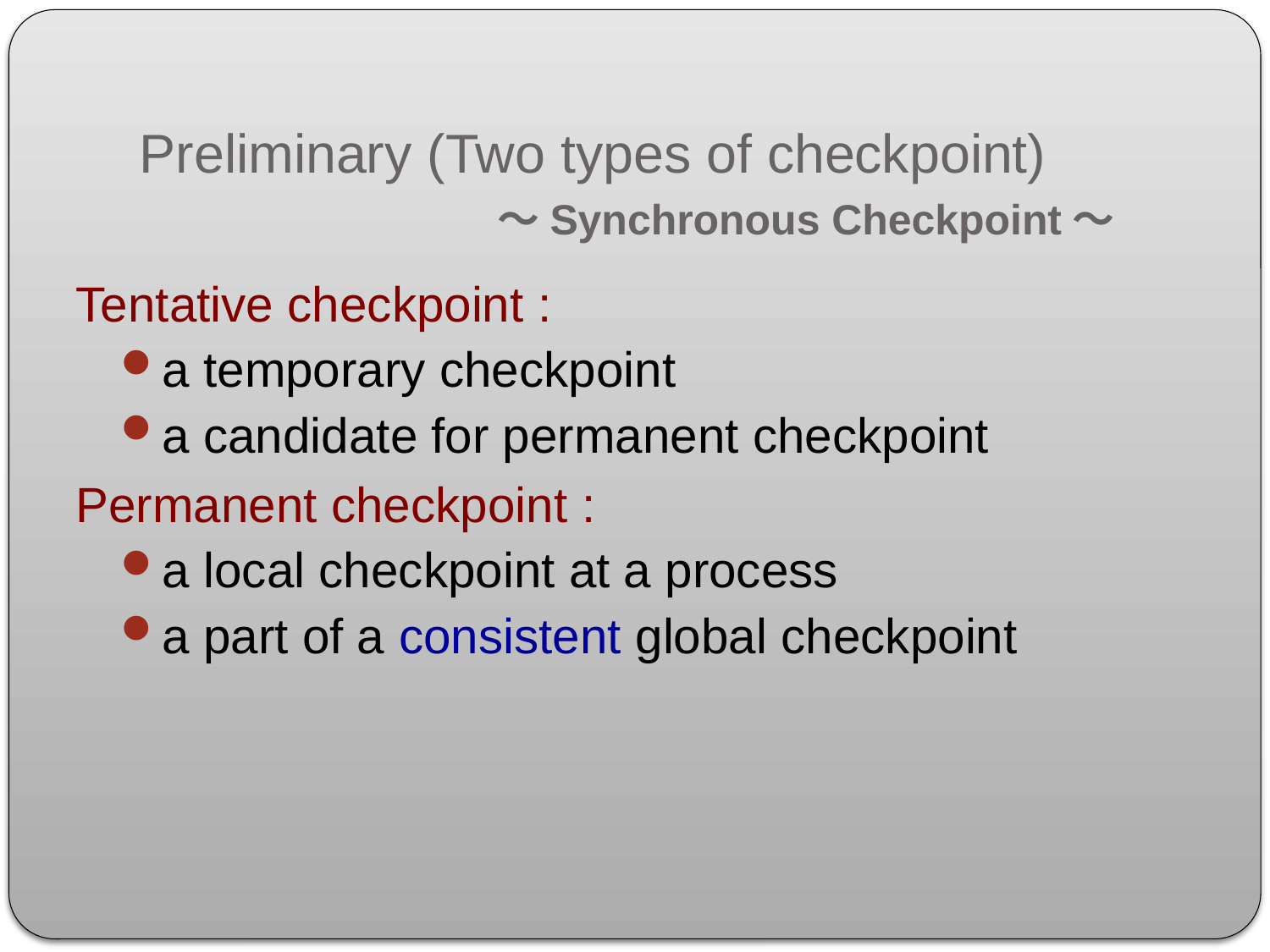

# Preliminary (Two types of checkpoint)
～Synchronous Checkpoint～
Tentative checkpoint :
a temporary checkpoint
a candidate for permanent checkpoint
Permanent checkpoint :
a local checkpoint at a process
a part of a consistent global checkpoint